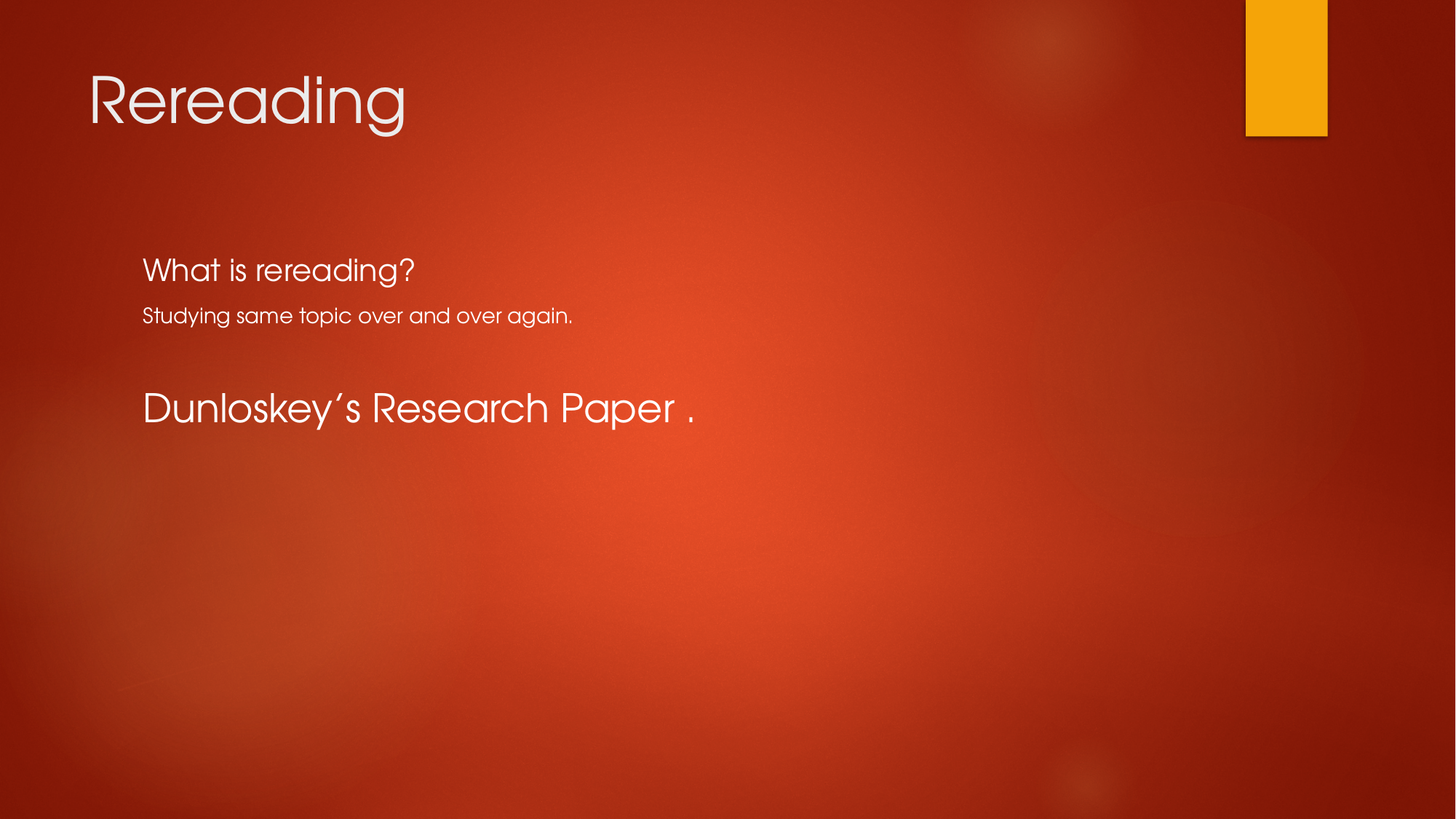

# Rereading
What is rereading?
Studying same topic over and over again.

Dunloskey’s Research Paper .